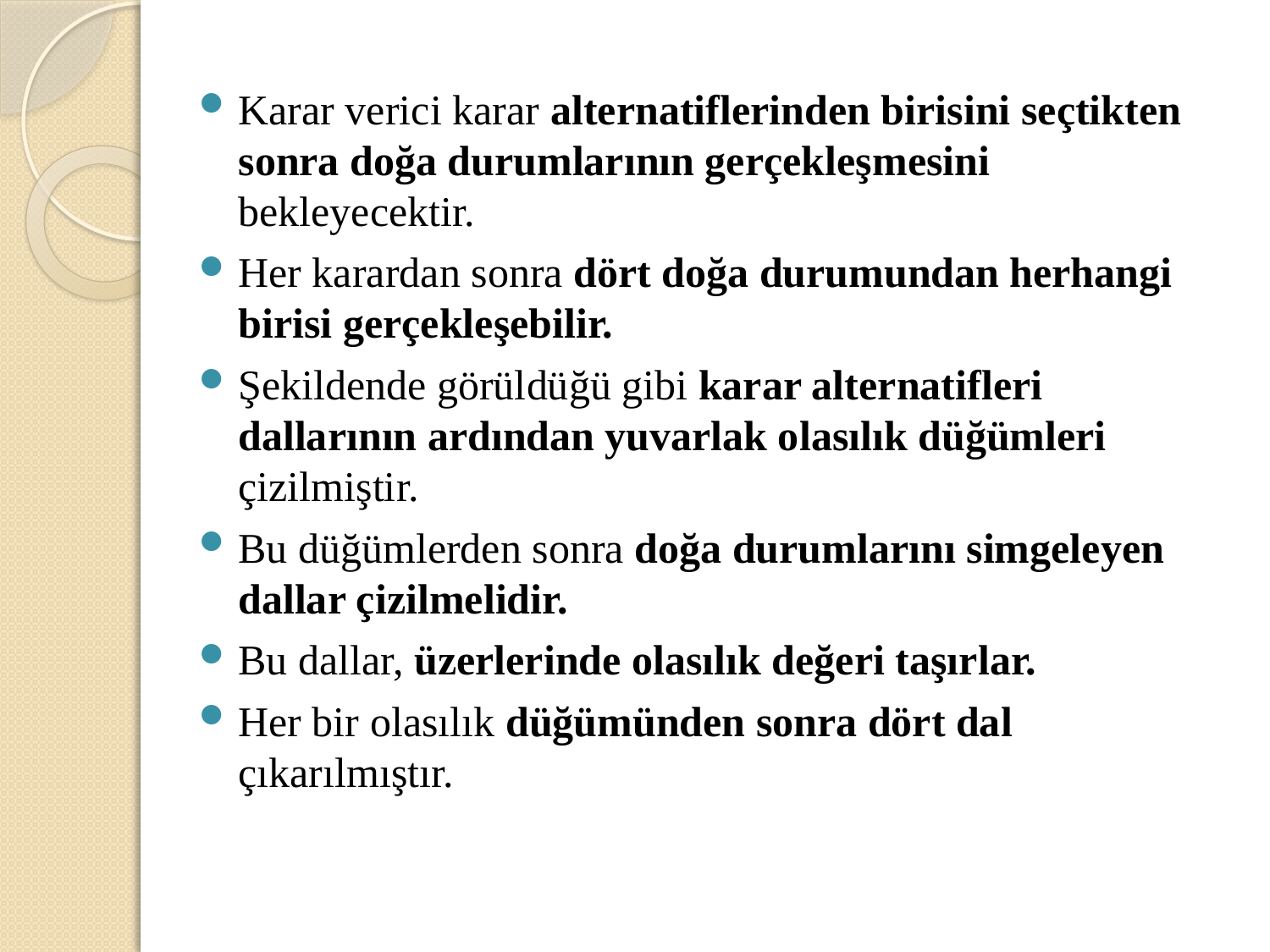

Karar verici karar alternatiflerinden birisini seçtikten sonra doğa durumlarının gerçekleşmesini bekleyecektir.
Her karardan sonra dört doğa durumundan herhangi birisi gerçekleşebilir.
Şekildende görüldüğü gibi karar alternatifleri dallarının ardından yuvarlak olasılık düğümleri çizilmiştir.
Bu düğümlerden sonra doğa durumlarını simgeleyen dallar çizilmelidir.
Bu dallar, üzerlerinde olasılık değeri taşırlar.
Her bir olasılık düğümünden sonra dört dal çıkarılmıştır.